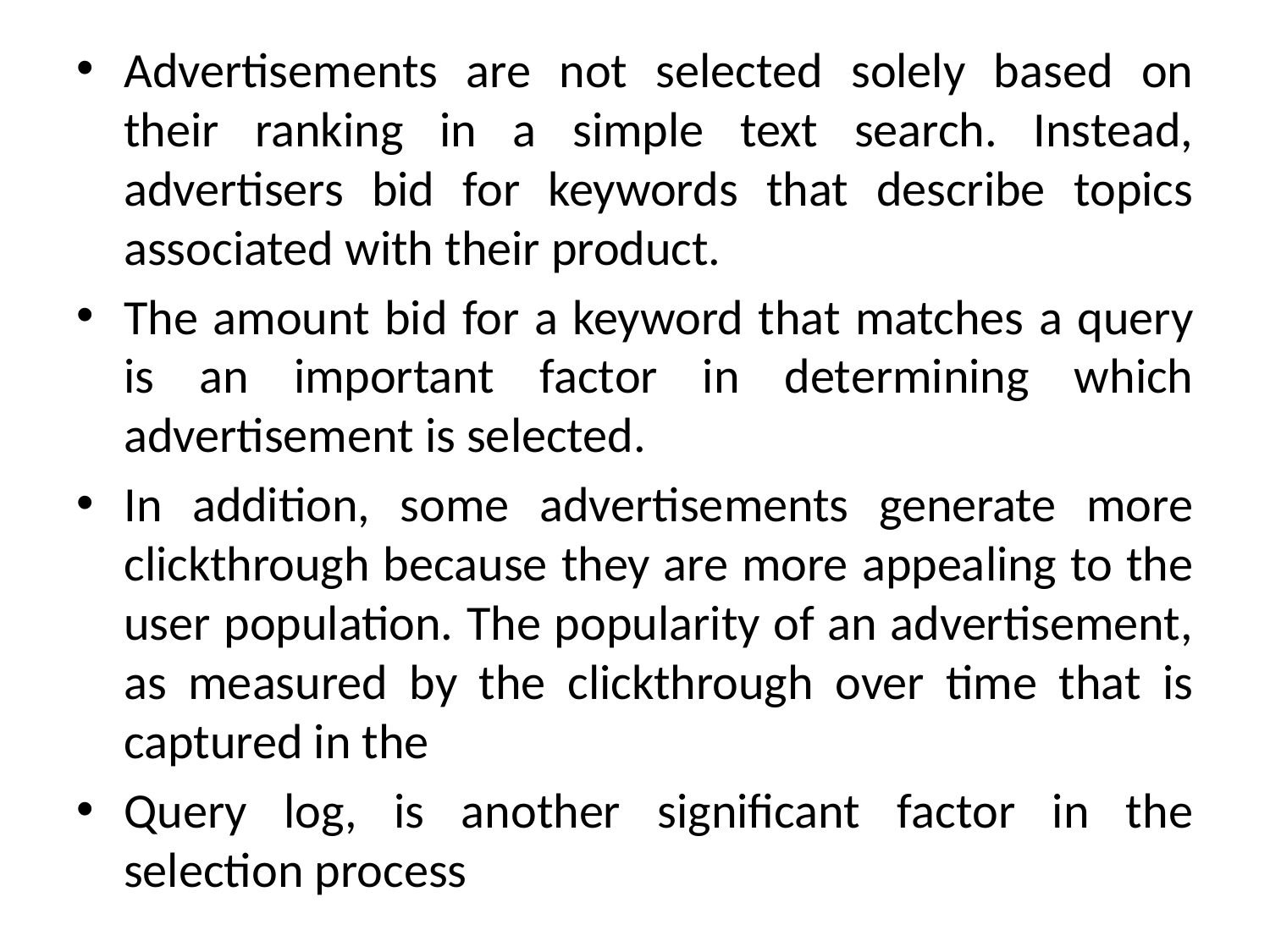

Advertisements are not selected solely based on their ranking in a simple text search. Instead, advertisers bid for keywords that describe topics associated with their product.
The amount bid for a keyword that matches a query is an important factor in determining which advertisement is selected.
In addition, some advertisements generate more clickthrough because they are more appealing to the user population. The popularity of an advertisement, as measured by the clickthrough over time that is captured in the
Query log, is another significant factor in the selection process